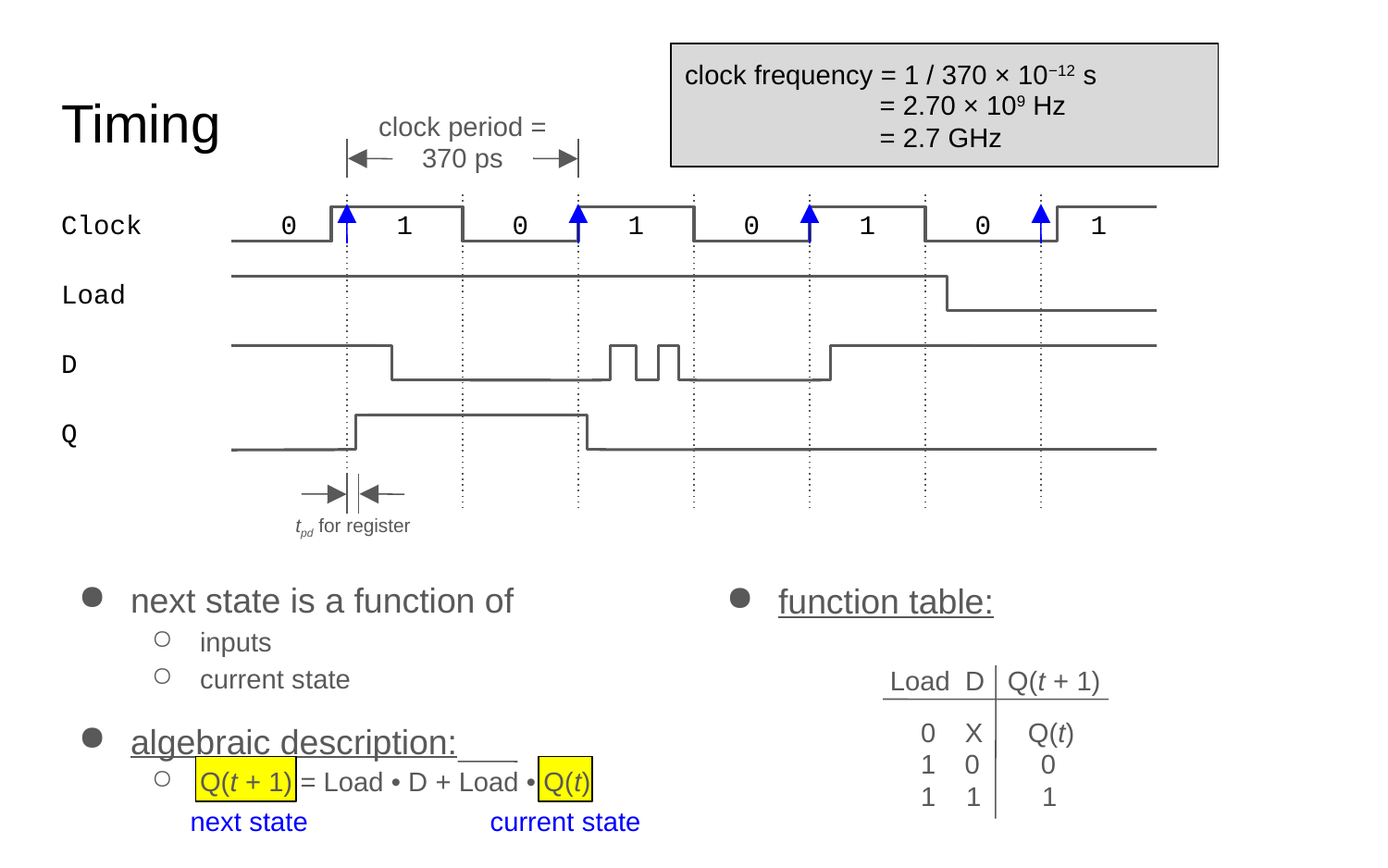

clock frequency = 1 / 370 × 10−12 s
= 2.70 × 109 Hz
= 2.7 GHz
# Timing
clock period =
370 ps
Clock
0
1
0
1
0
1
0
1
Load
D
Q
tpd for register
next state is a function of
function table:
inputs
current state
Load  D   Q(t + 1)

algebraic description:
    0
X
Q(t)

    1    1        1
    1
0        0
Q(t + 1) = Load • D + Load • Q(t)

next state
current state
FS   func
0001 A + B
0010 A − B
1000 A * B
0100 A ^ B
0101 A & B
...

current state